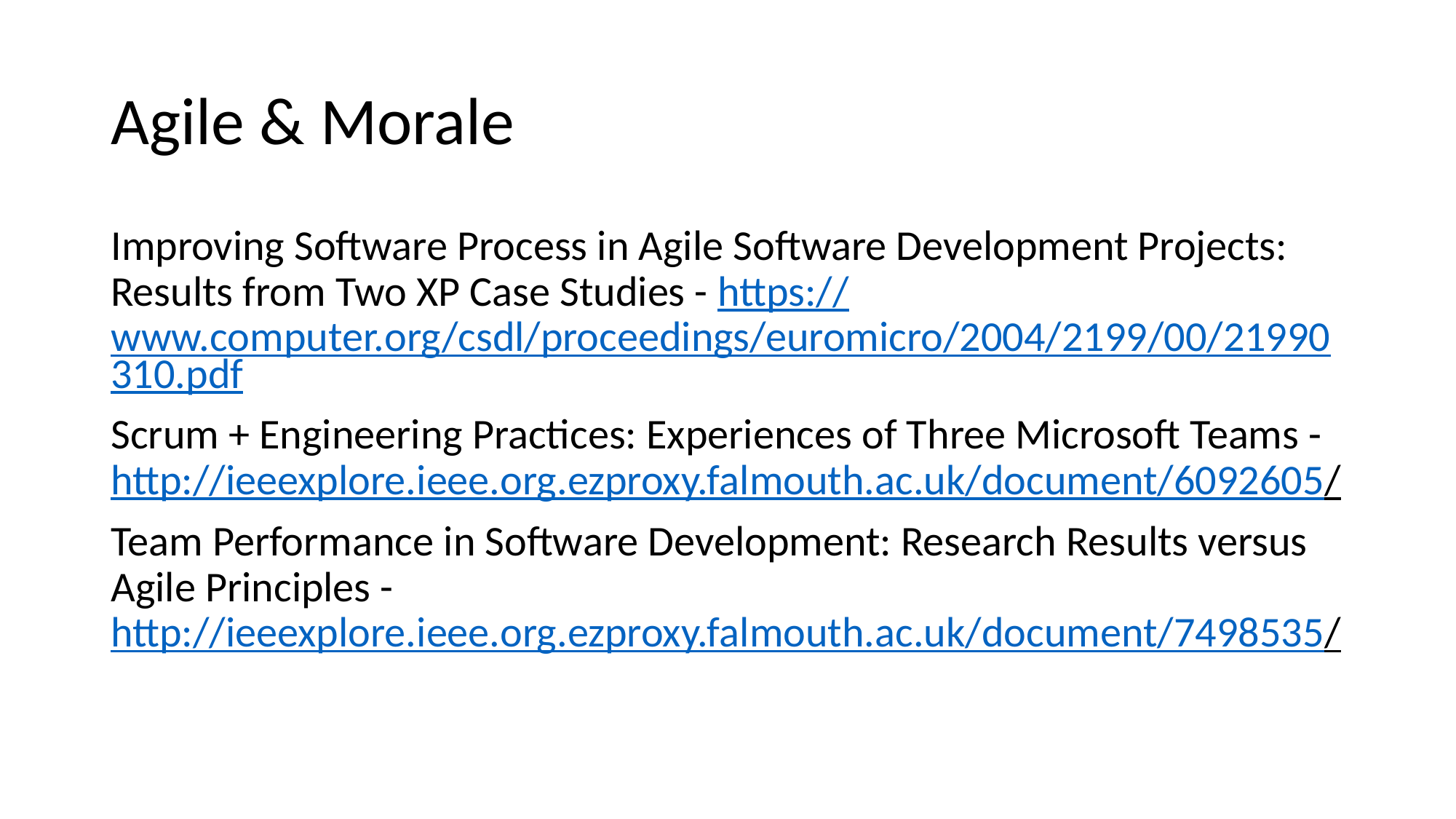

# Agile & Morale
Improving Software Process in Agile Software Development Projects: Results from Two XP Case Studies - https://www.computer.org/csdl/proceedings/euromicro/2004/2199/00/21990310.pdf
Scrum + Engineering Practices: Experiences of Three Microsoft Teams - http://ieeexplore.ieee.org.ezproxy.falmouth.ac.uk/document/6092605/
Team Performance in Software Development: Research Results versus Agile Principles - http://ieeexplore.ieee.org.ezproxy.falmouth.ac.uk/document/7498535/